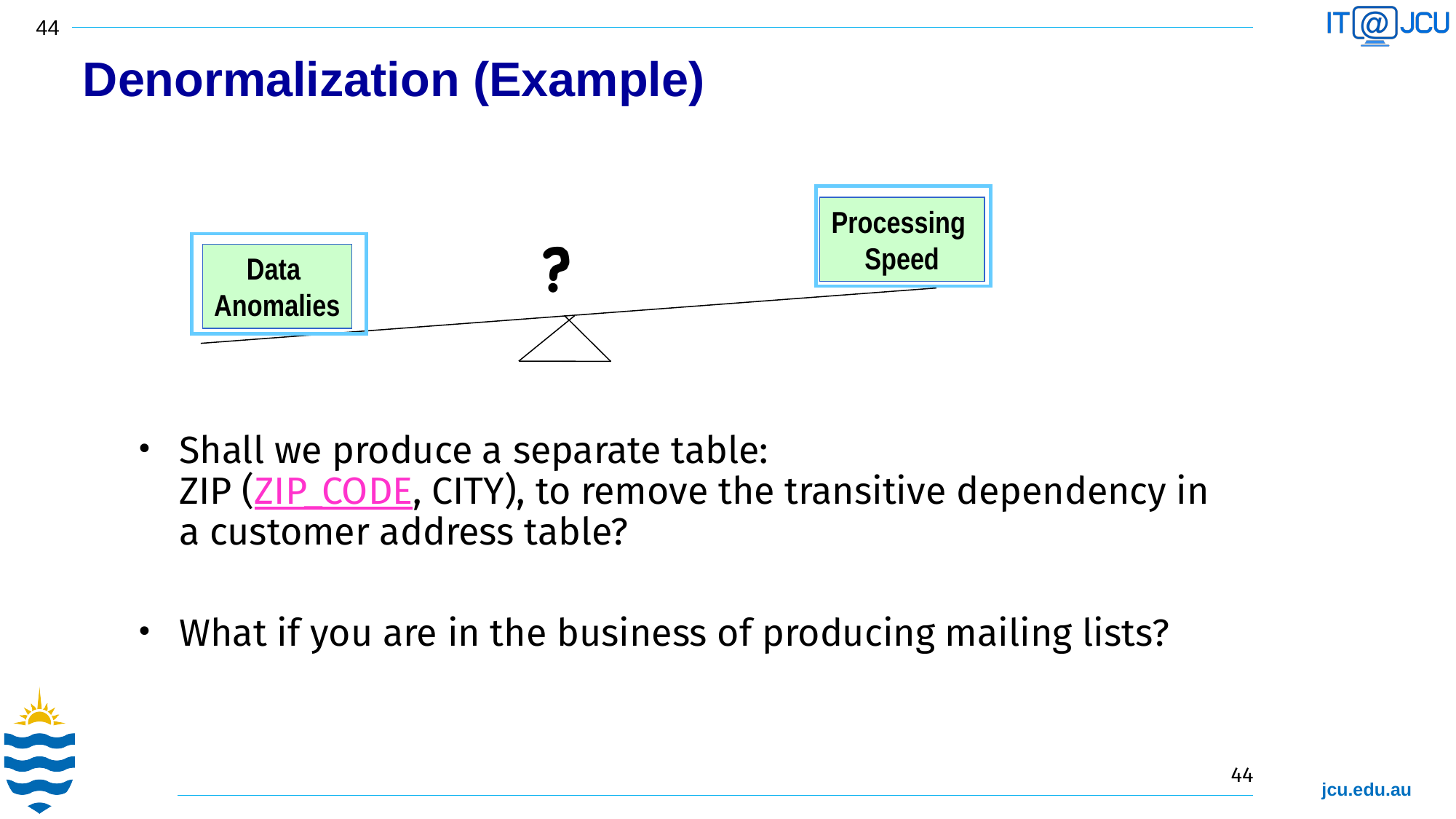

Denormalization (Example)‏

Processing
Speed
?

Data
Anomalies

Shall we produce a separate table:
ZIP (ZIP_CODE, CITY), to remove the transitive dependency in a customer address table?

What if you are in the business of producing mailing lists?

44